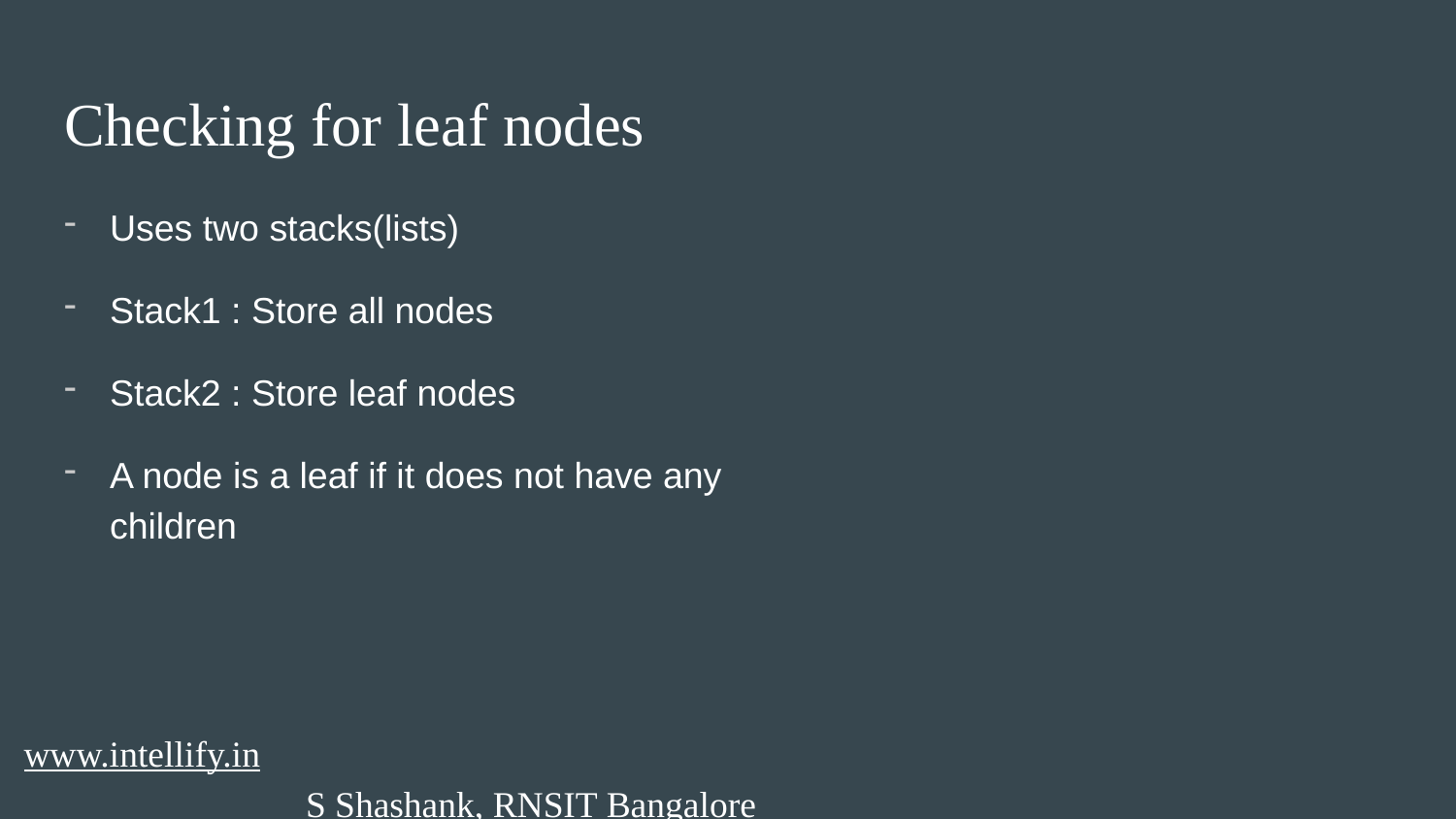

Checking for leaf nodes
4
Uses two stacks(lists)
Stack1 : Store all nodes
Stack2 : Store leaf nodes
A node is a leaf if it does not have any children
4
22
25
15
 www.intellify.in							   			S Shashank, RNSIT Bangalore